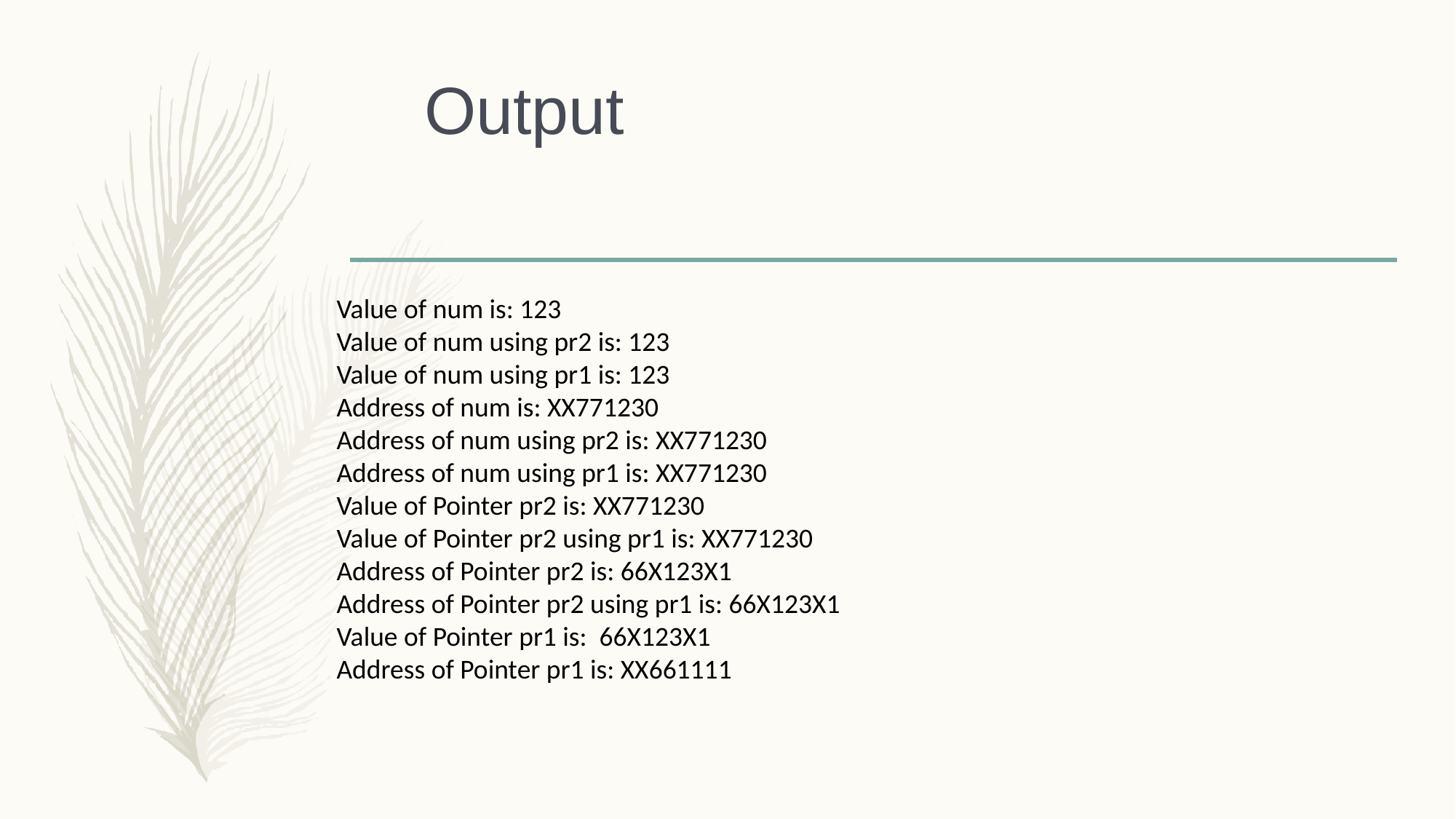

# Output
Value of num is: 123
Value of num using pr2 is: 123
Value of num using pr1 is: 123
Address of num is: XX771230
Address of num using pr2 is: XX771230
Address of num using pr1 is: XX771230
Value of Pointer pr2 is: XX771230
Value of Pointer pr2 using pr1 is: XX771230
Address of Pointer pr2 is: 66X123X1
Address of Pointer pr2 using pr1 is: 66X123X1
Value of Pointer pr1 is:  66X123X1
Address of Pointer pr1 is: XX661111